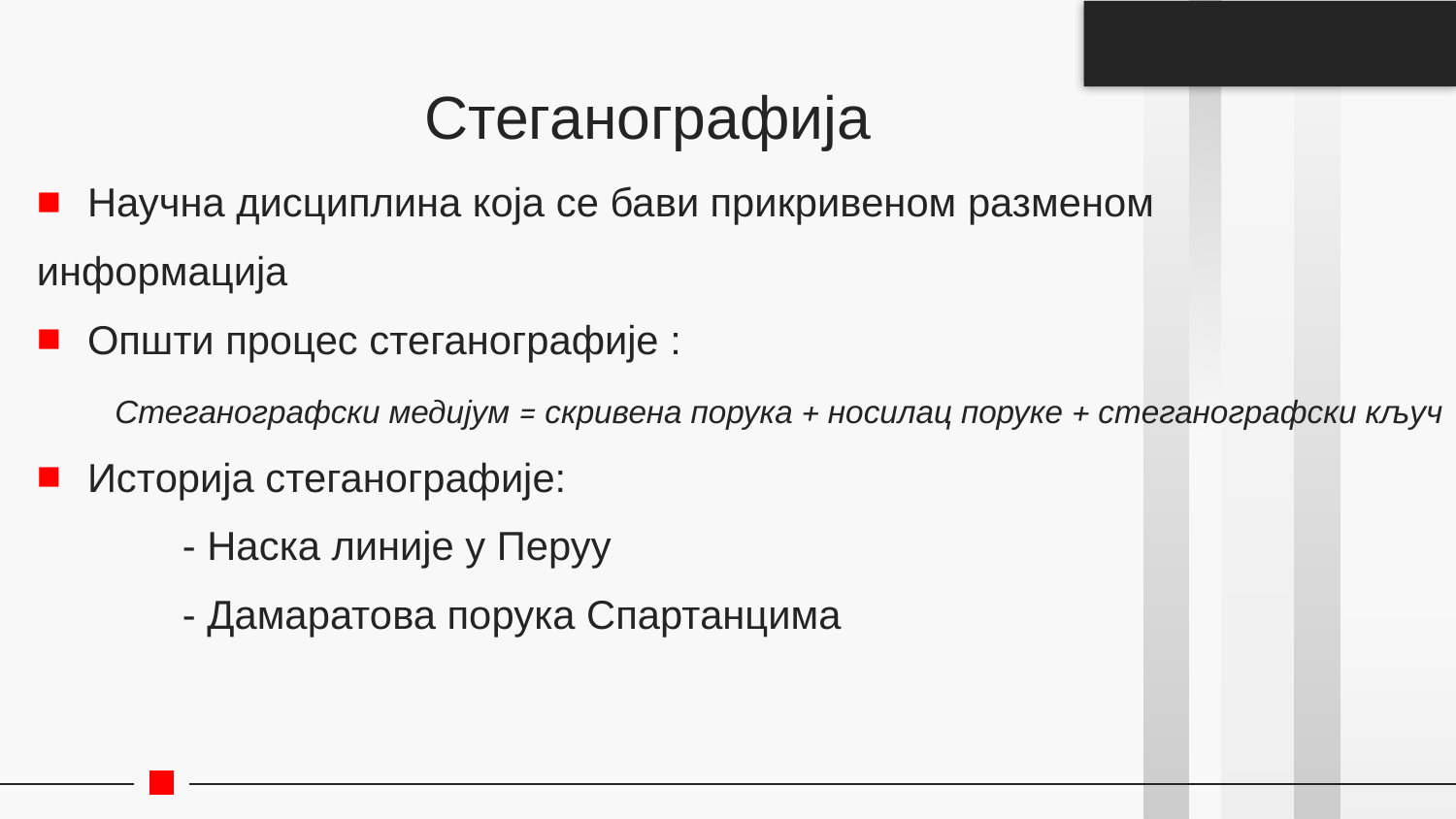

# Стеганографија

Научна дисциплина која се бави прикривеном разменом
информација
Општи процес стеганографије :
       Стеганографски медијум = скривена порука + носилац поруке + стеганографски кључ
Историја стеганографије:
	- Наска линије у Перуу
	- Дамаратова порука Спартанцима